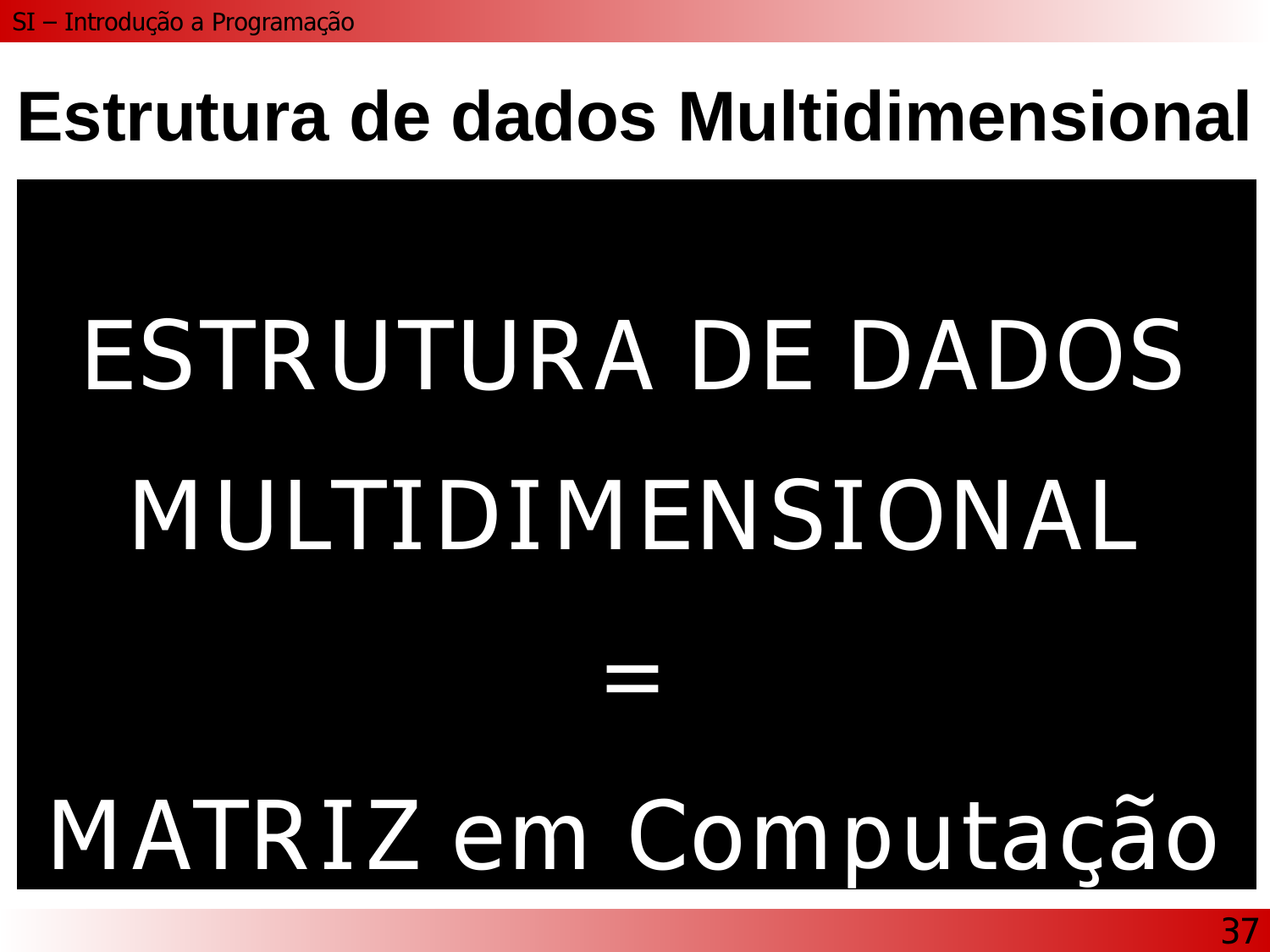

# Estrutura de dados Multidimensional

ESTRUTURA DE DADOS
MULTIDIMENSIONAL
=
 MATRIZ em Computação

37